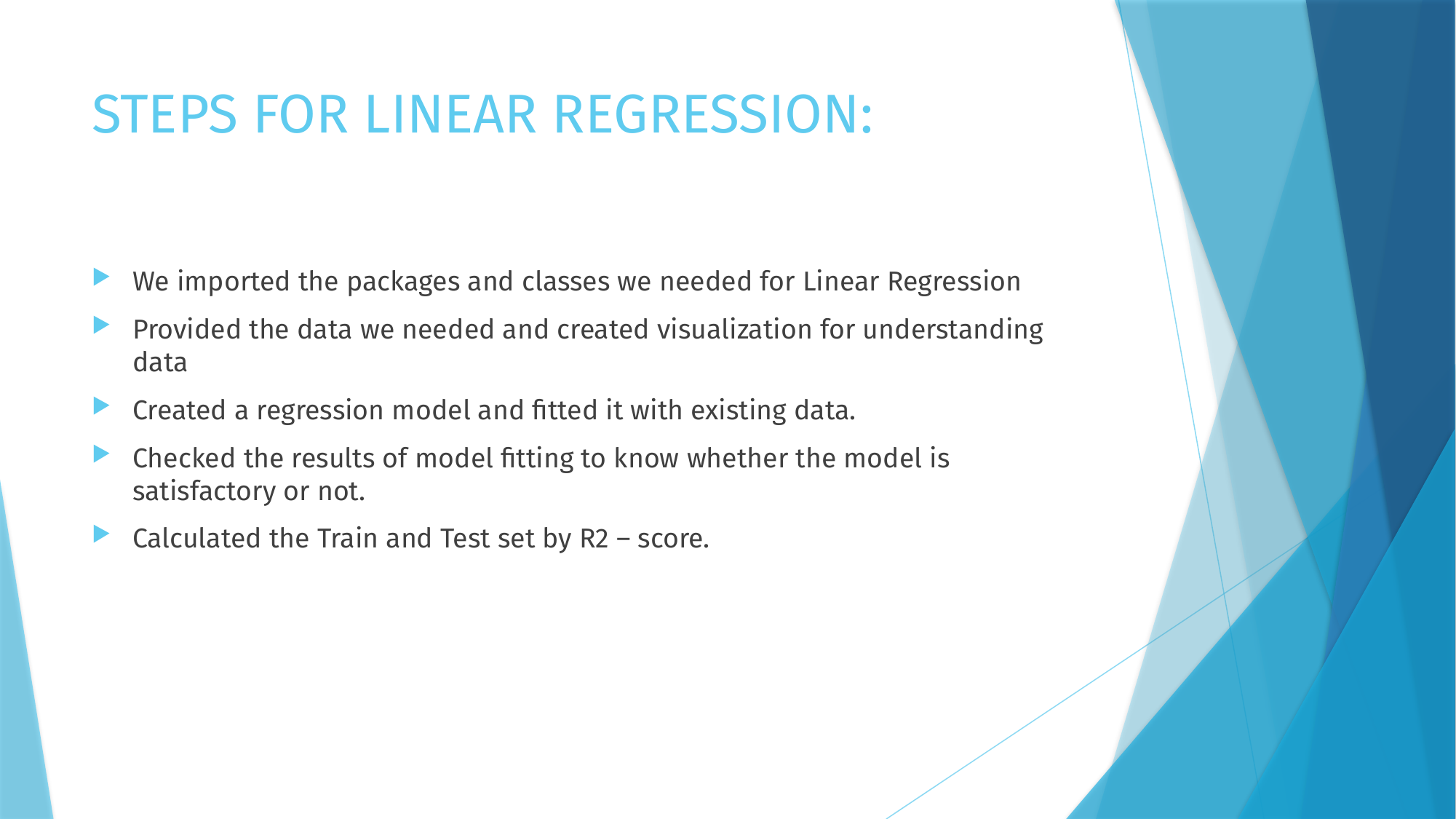

# STEPS FOR LINEAR REGRESSION:
We imported the packages and classes we needed for Linear Regression
Provided the data we needed and created visualization for understanding data
Created a regression model and fitted it with existing data.
Checked the results of model fitting to know whether the model is satisfactory or not.
Calculated the Train and Test set by R2 – score.